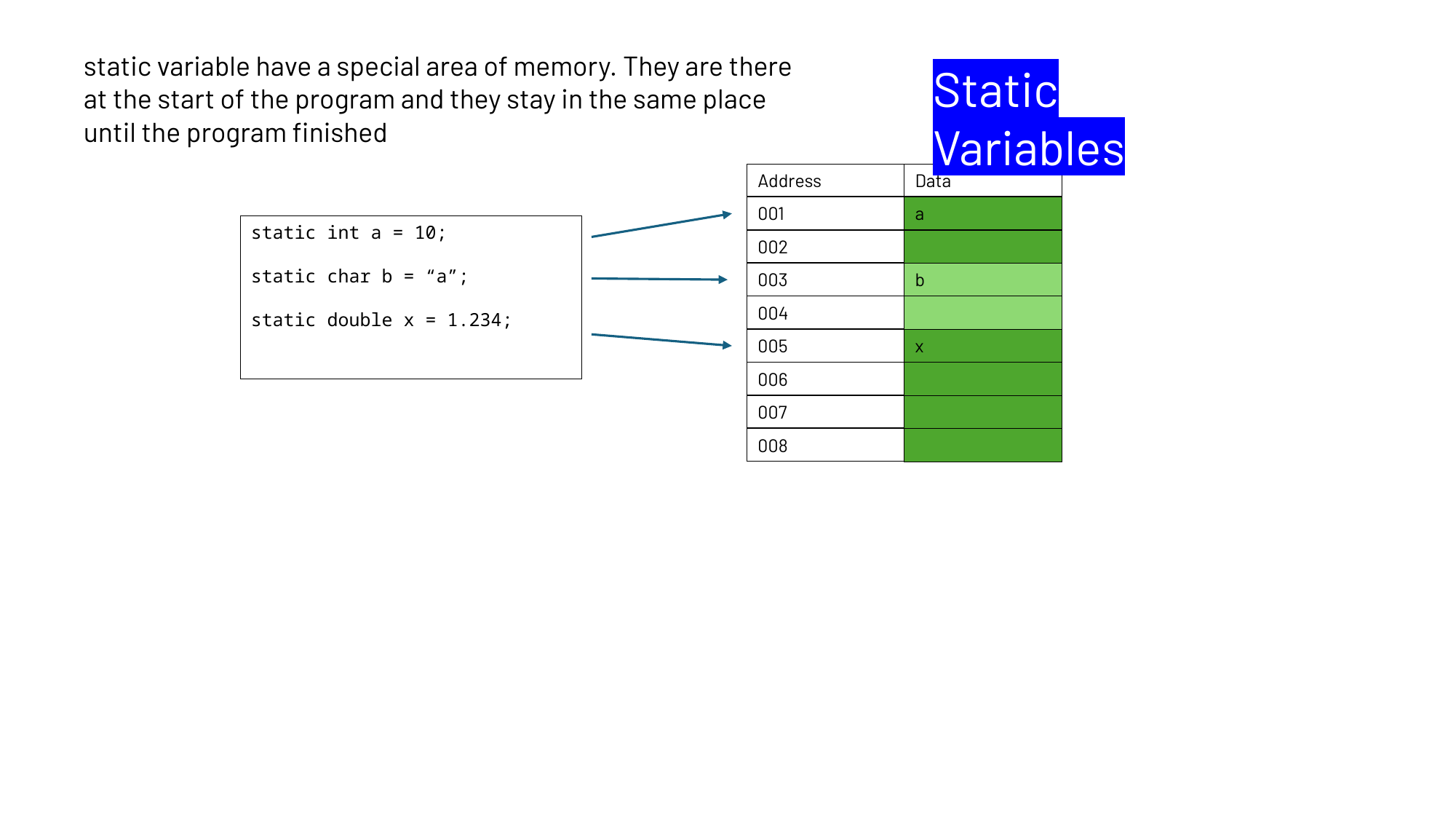

static variable have a special area of memory. They are there
at the start of the program and they stay in the same place
until the program finished
Static Variables
Data
Address
a
001

002
b
003

004
x
005

006

007

008
static int a = 10;

static char b = “a”;

static double x = 1.234;